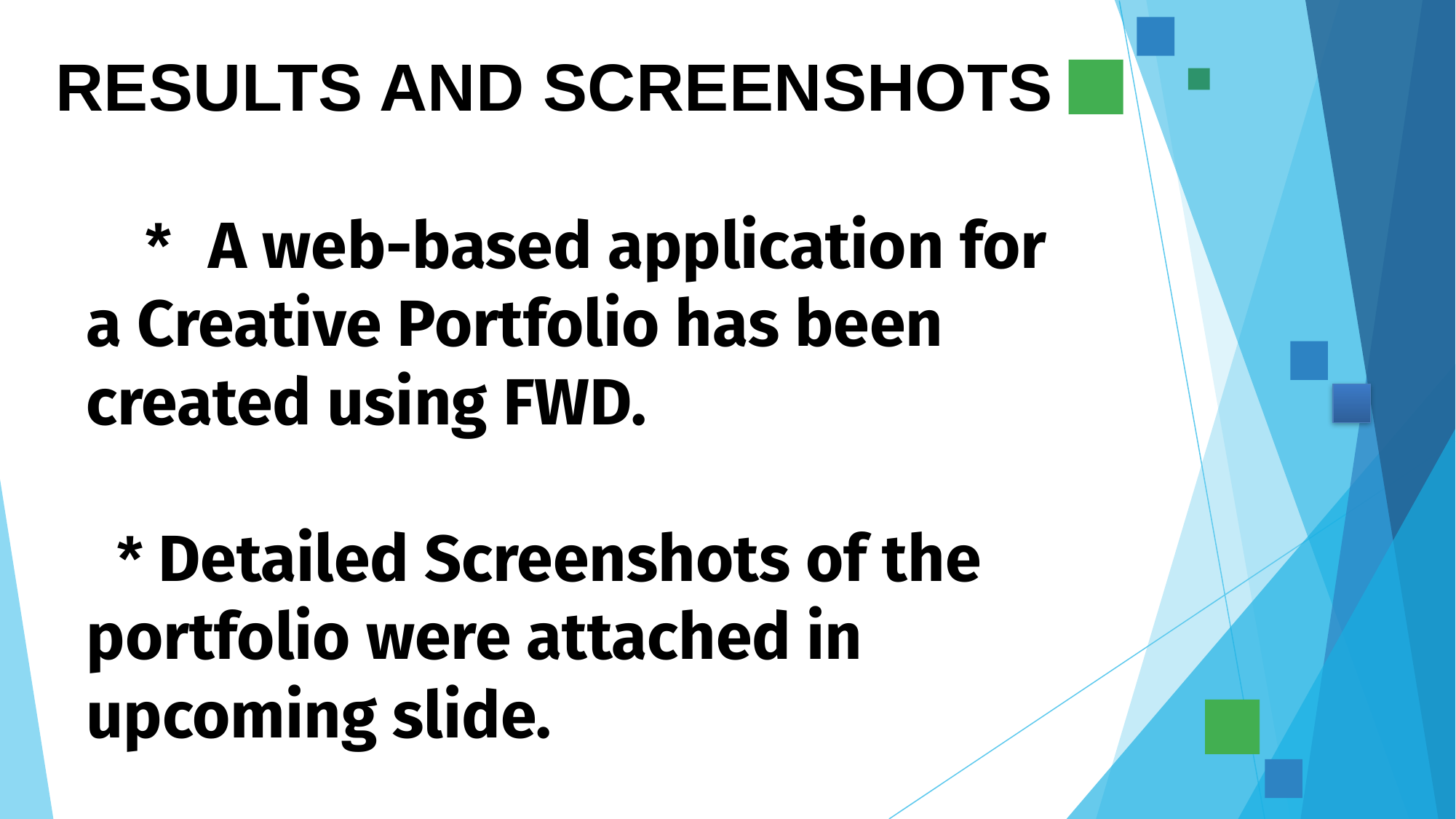

RESULTS AND SCREENSHOTS
     *  A web-based application for
  a Creative Portfolio has been
  created using FWD.
    * Detailed Screenshots of the
  portfolio were attached in
  upcoming slide.